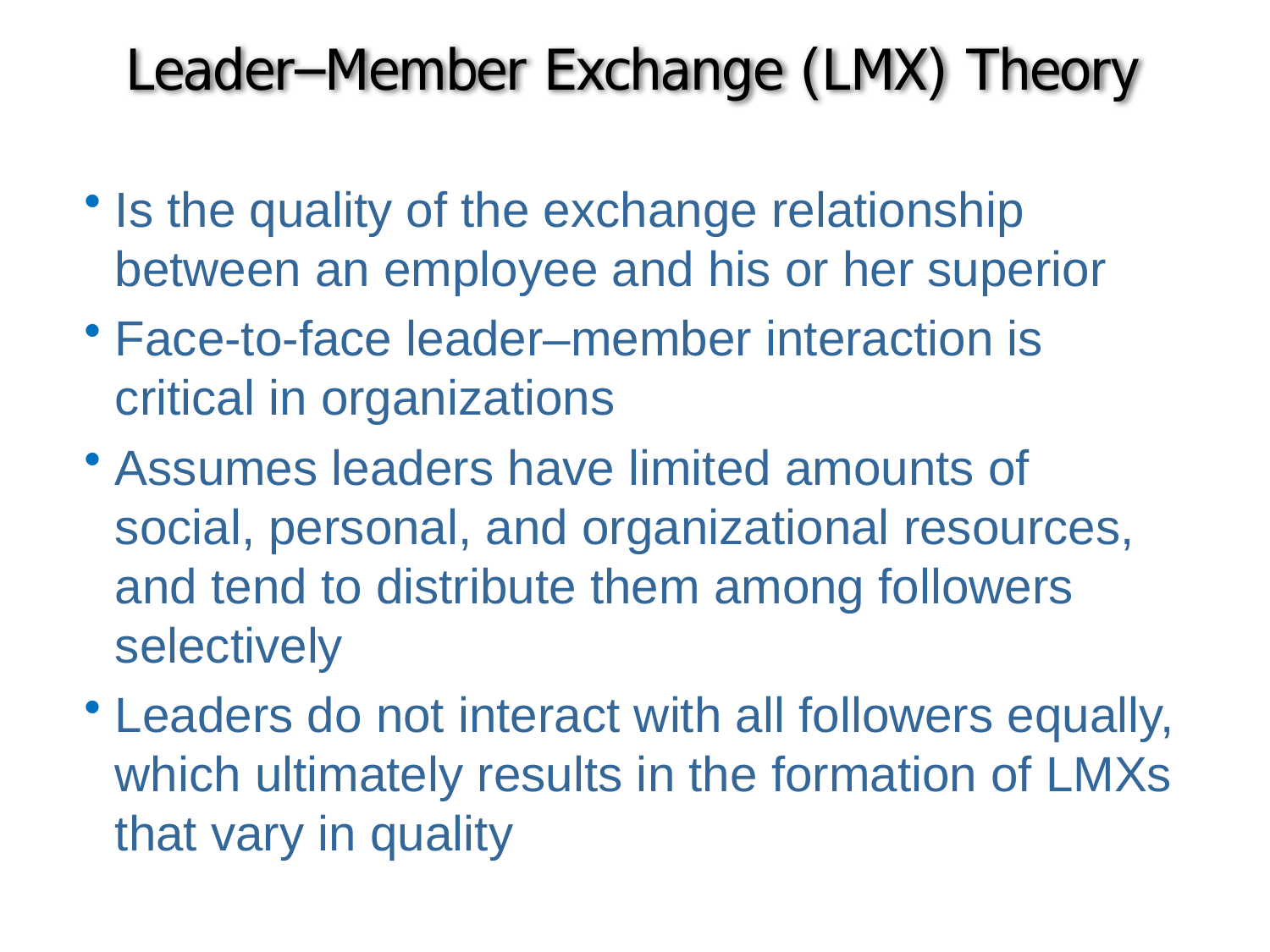

# Leader–Member Exchange (LMX) Theory
Is the quality of the exchange relationship between an employee and his or her superior
Face-to-face leader–member interaction is critical in organizations
Assumes leaders have limited amounts of social, personal, and organizational resources, and tend to distribute them among followers selectively
Leaders do not interact with all followers equally, which ultimately results in the formation of LMXs that vary in quality